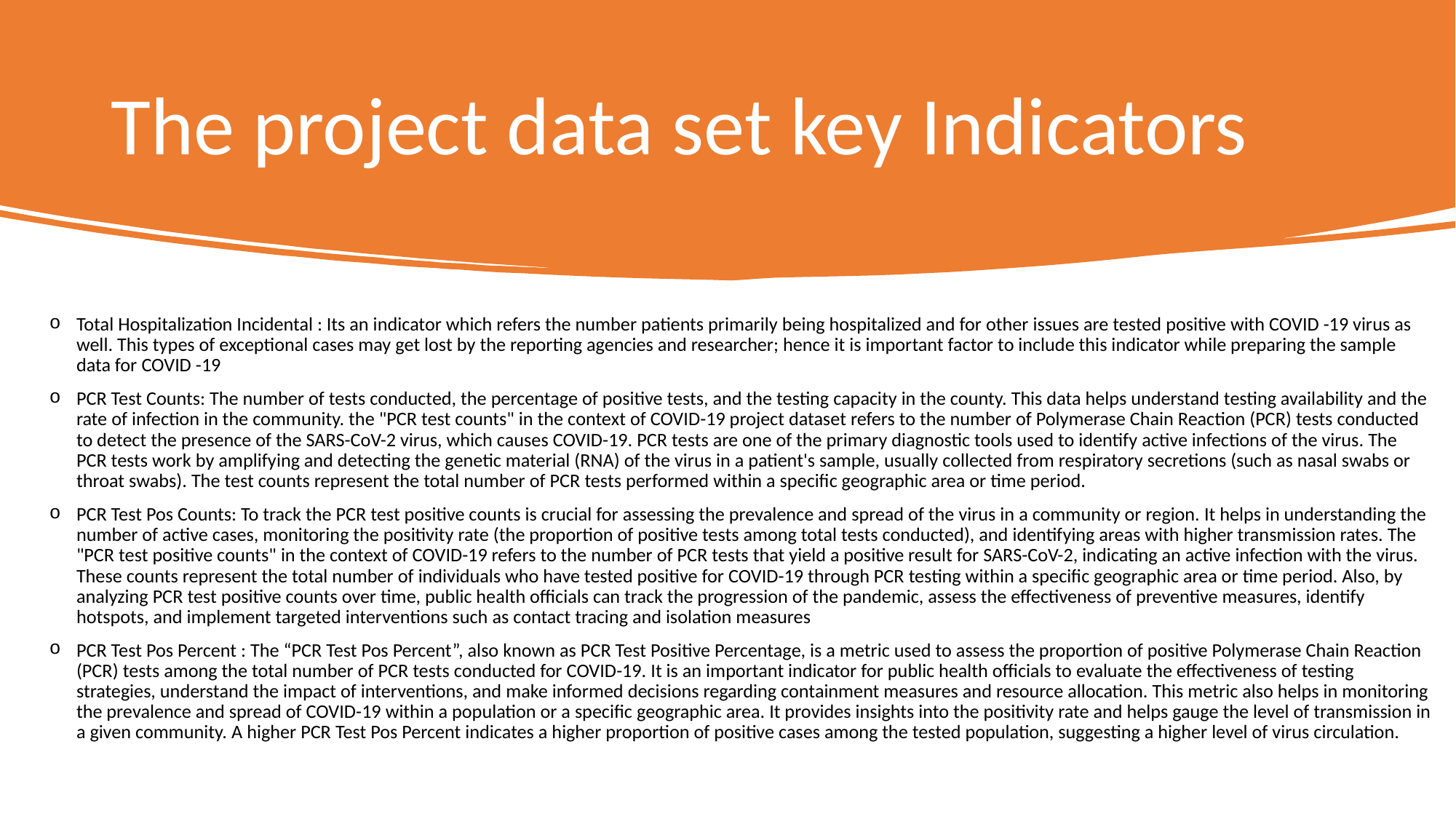

# The project data set key Indicators
Total Hospitalization Incidental : Its an indicator which refers the number patients primarily being hospitalized and for other issues are tested positive with COVID -19 virus as well. This types of exceptional cases may get lost by the reporting agencies and researcher; hence it is important factor to include this indicator while preparing the sample data for COVID -19
PCR Test Counts: The number of tests conducted, the percentage of positive tests, and the testing capacity in the county. This data helps understand testing availability and the rate of infection in the community. the "PCR test counts" in the context of COVID-19 project dataset refers to the number of Polymerase Chain Reaction (PCR) tests conducted to detect the presence of the SARS-CoV-2 virus, which causes COVID-19. PCR tests are one of the primary diagnostic tools used to identify active infections of the virus. The PCR tests work by amplifying and detecting the genetic material (RNA) of the virus in a patient's sample, usually collected from respiratory secretions (such as nasal swabs or throat swabs). The test counts represent the total number of PCR tests performed within a specific geographic area or time period.
PCR Test Pos Counts: To track the PCR test positive counts is crucial for assessing the prevalence and spread of the virus in a community or region. It helps in understanding the number of active cases, monitoring the positivity rate (the proportion of positive tests among total tests conducted), and identifying areas with higher transmission rates. The "PCR test positive counts" in the context of COVID-19 refers to the number of PCR tests that yield a positive result for SARS-CoV-2, indicating an active infection with the virus. These counts represent the total number of individuals who have tested positive for COVID-19 through PCR testing within a specific geographic area or time period. Also, by analyzing PCR test positive counts over time, public health officials can track the progression of the pandemic, assess the effectiveness of preventive measures, identify hotspots, and implement targeted interventions such as contact tracing and isolation measures
PCR Test Pos Percent : The “PCR Test Pos Percent”, also known as PCR Test Positive Percentage, is a metric used to assess the proportion of positive Polymerase Chain Reaction (PCR) tests among the total number of PCR tests conducted for COVID-19. It is an important indicator for public health officials to evaluate the effectiveness of testing strategies, understand the impact of interventions, and make informed decisions regarding containment measures and resource allocation. This metric also helps in monitoring the prevalence and spread of COVID-19 within a population or a specific geographic area. It provides insights into the positivity rate and helps gauge the level of transmission in a given community. A higher PCR Test Pos Percent indicates a higher proportion of positive cases among the tested population, suggesting a higher level of virus circulation.